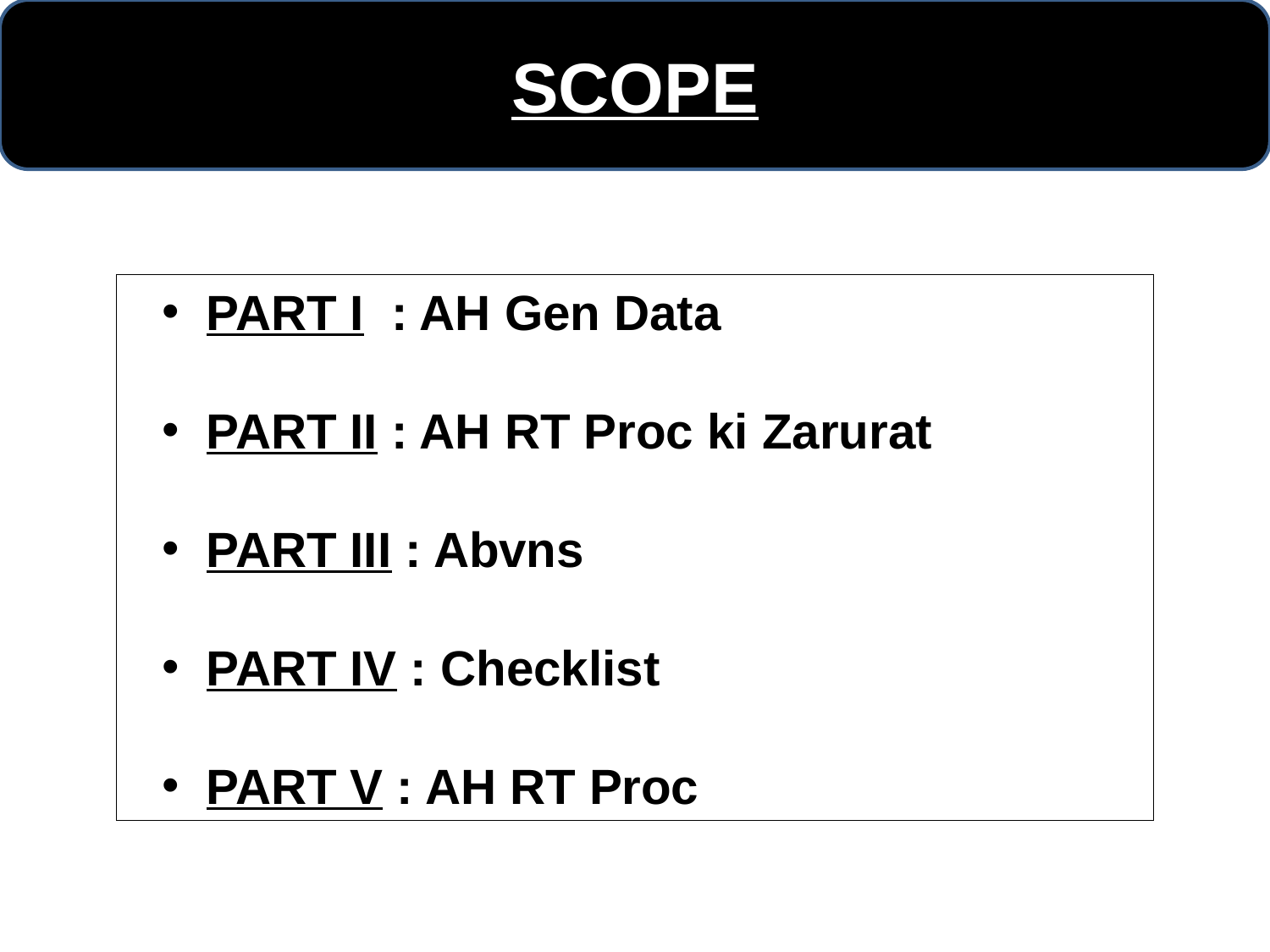

SCOPE
 PART I  : AH Gen Data

 PART II : AH RT Proc ki Zarurat

 PART III : Abvns

 PART IV : Checklist

 PART V : AH RT Proc